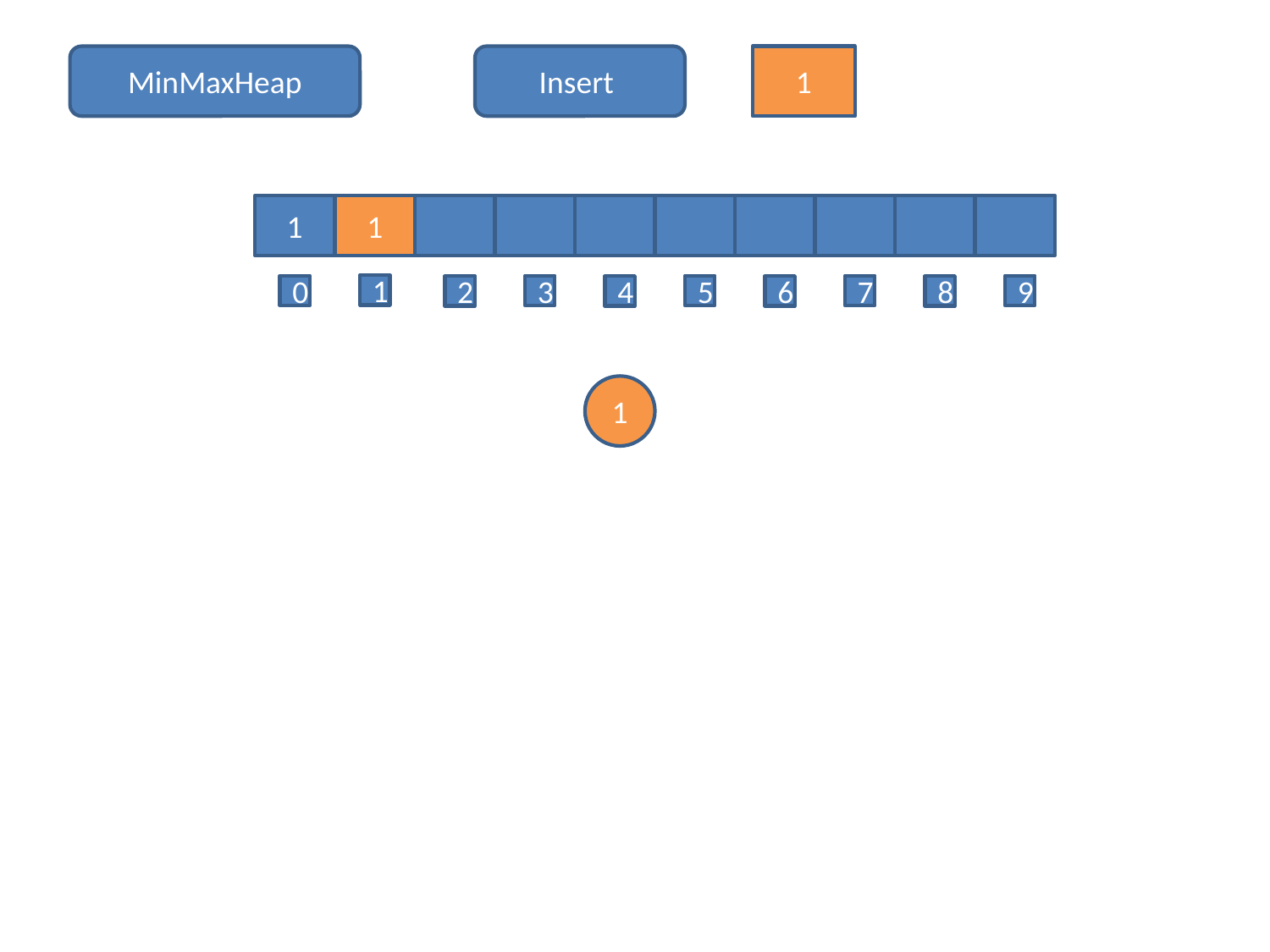

MinMaxHeap
Insert
1
1
1

1
0
3
5
7
9
2
4
6
8
1